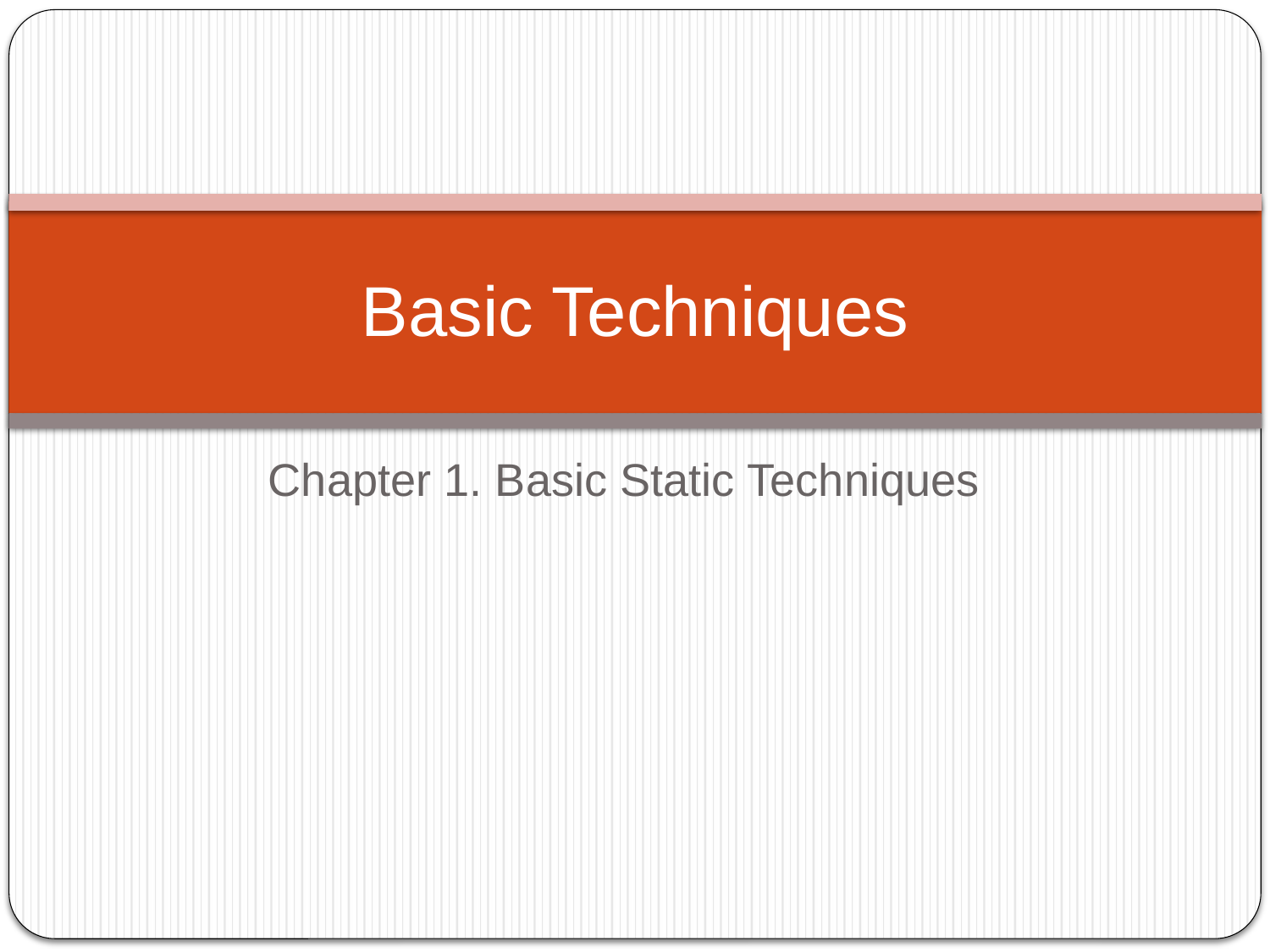

# Basic Techniques
Chapter 1. Basic Static Techniques